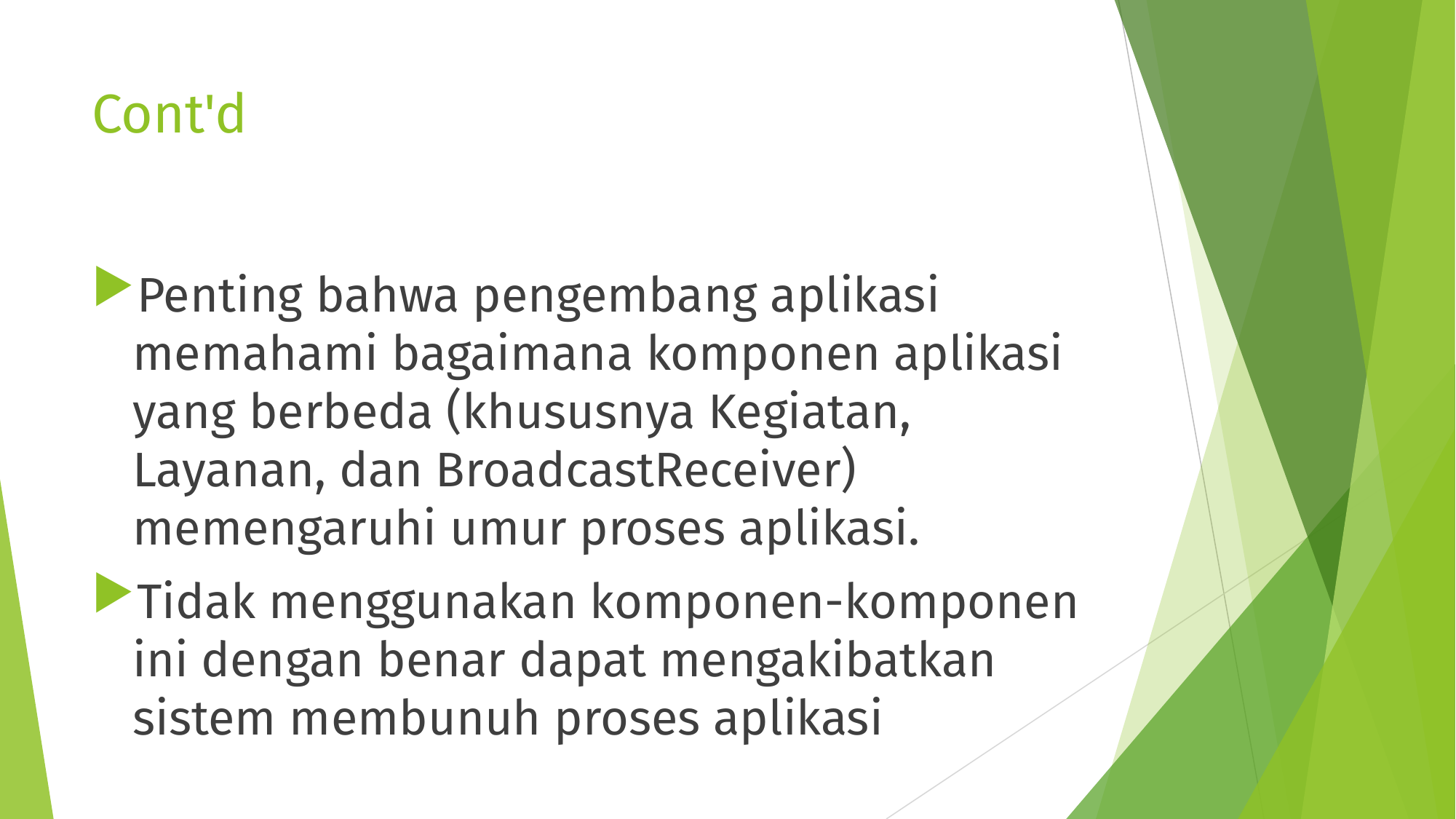

# Cont'd
Penting bahwa pengembang aplikasi memahami bagaimana komponen aplikasi yang berbeda (khususnya Kegiatan, Layanan, dan BroadcastReceiver) memengaruhi umur proses aplikasi.
Tidak menggunakan komponen-komponen ini dengan benar dapat mengakibatkan sistem membunuh proses aplikasi